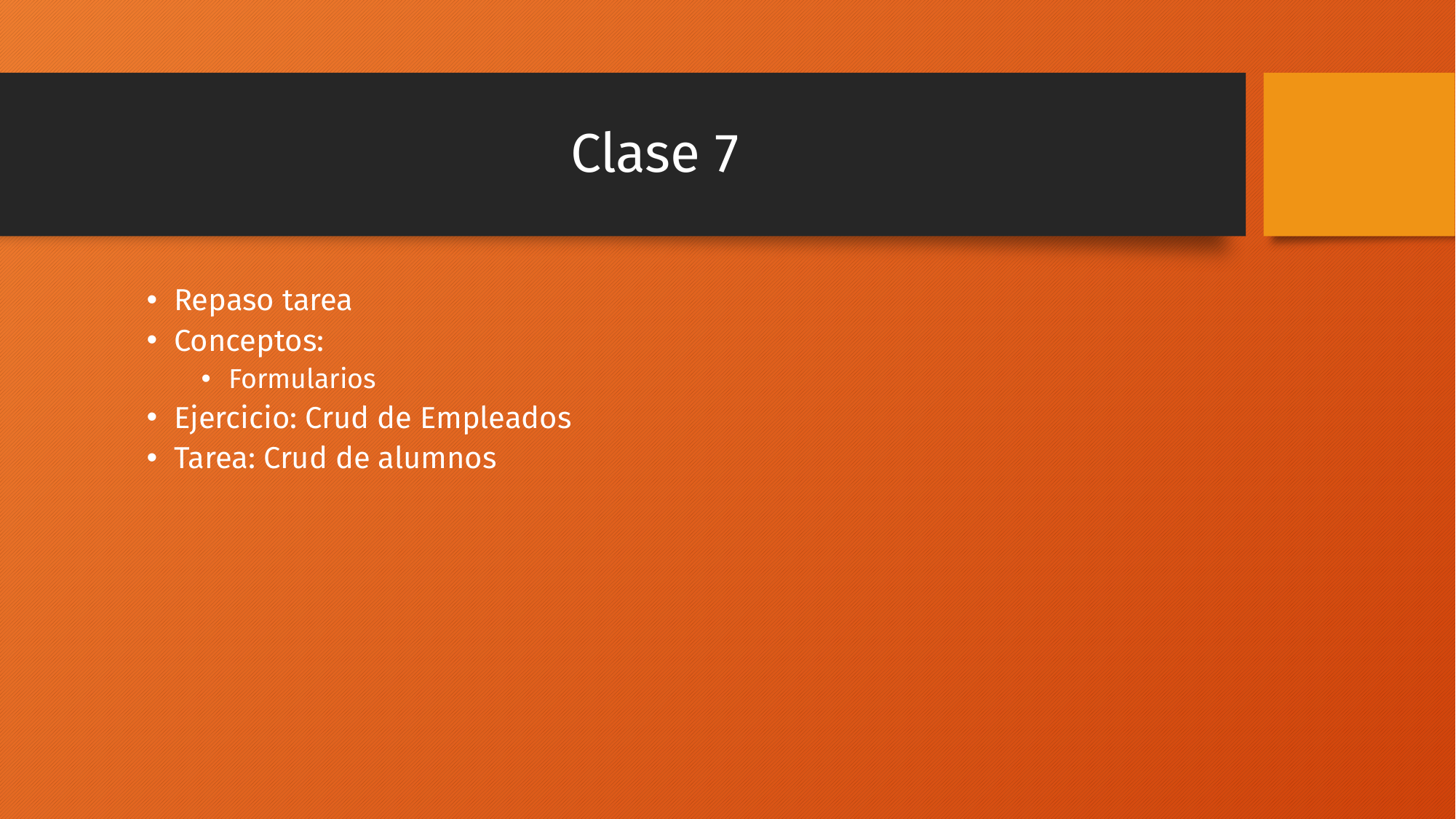

# Clase 7
Repaso tarea
Conceptos:
Formularios
Ejercicio: Crud de Empleados
Tarea: Crud de alumnos